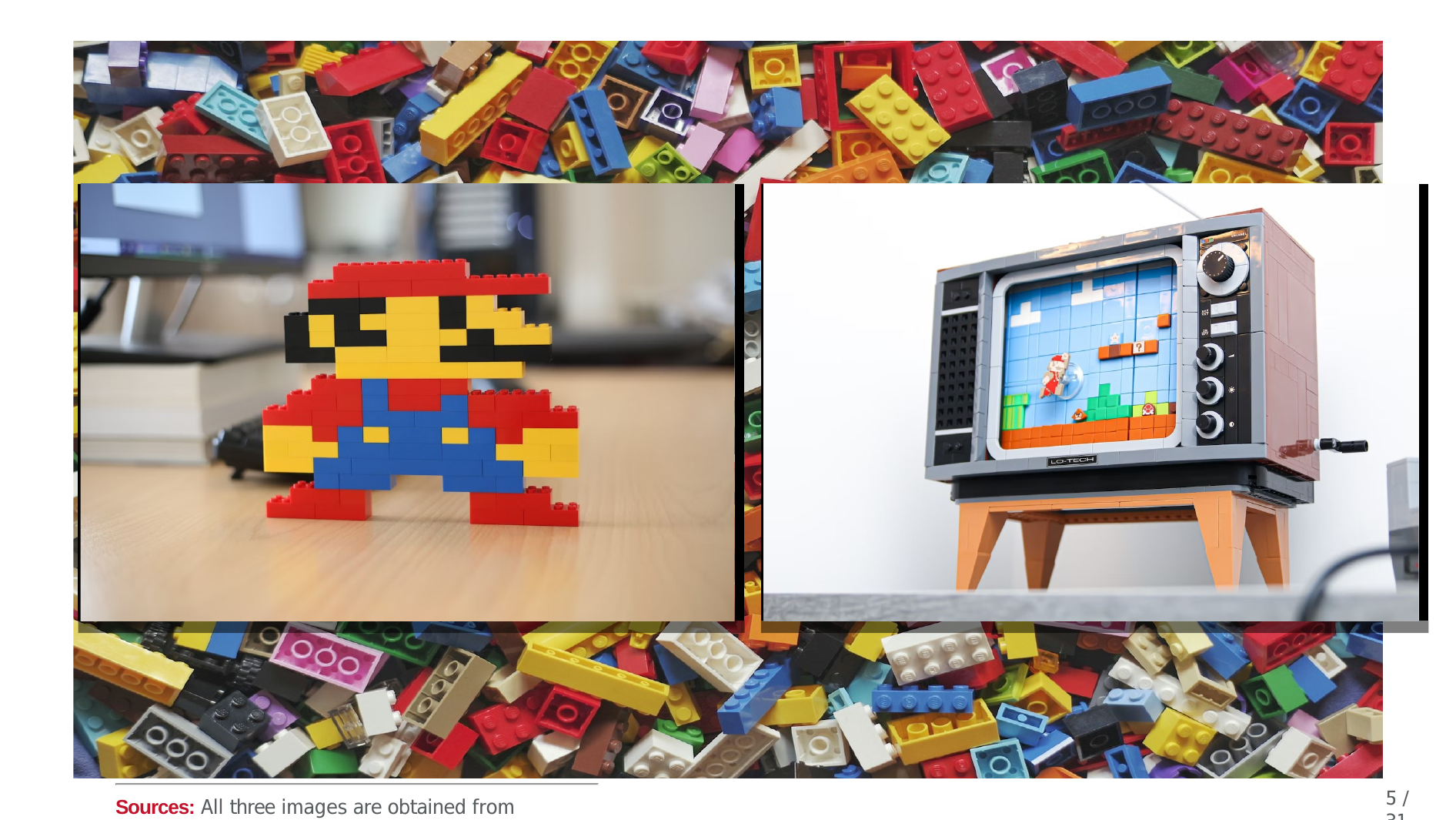

5 / 31

Sources: All three images are obtained from Upsplash